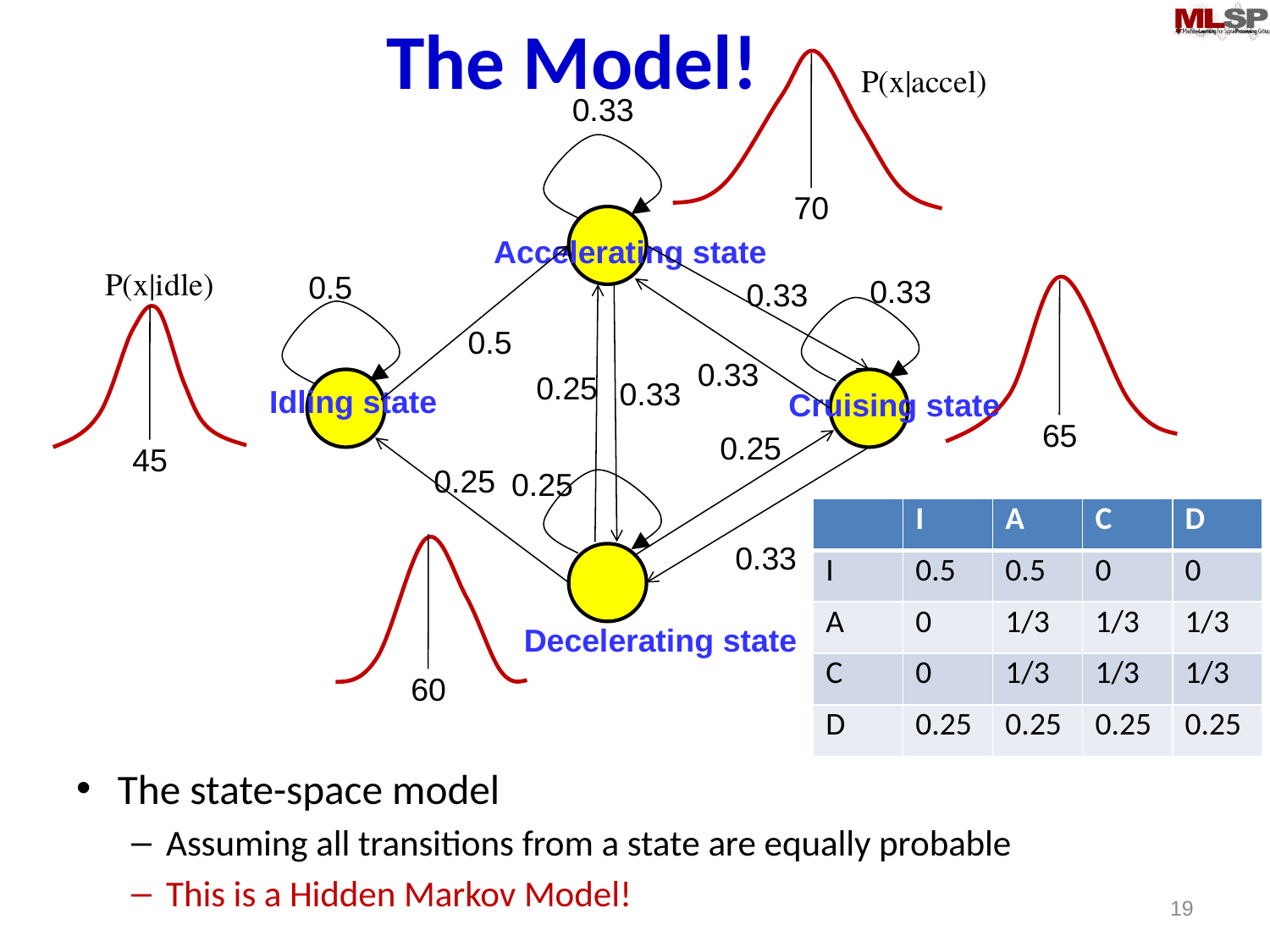

# The Model!

P(x|accel)
0.33

70

Accelerating state
P(x|idle)
0.5
0.33
0.33

0.5
0.33
0.25
0.33

Idling state
       Cruising state
65
0.25
45
0.25
0.25

|  | I | A | C | D |
| --- | --- | --- | --- | --- |
| I | 0.5 | 0.5 | 0 | 0 |
| A | 0 | 1/3 | 1/3 | 1/3 |
| C | 0 | 1/3 | 1/3 | 1/3 |
| D | 0.25 | 0.25 | 0.25 | 0.25 |

0.33

       Decelerating state
60
The state-space model
Assuming all transitions from a state are equally probable
This is a Hidden Markov Model!
19